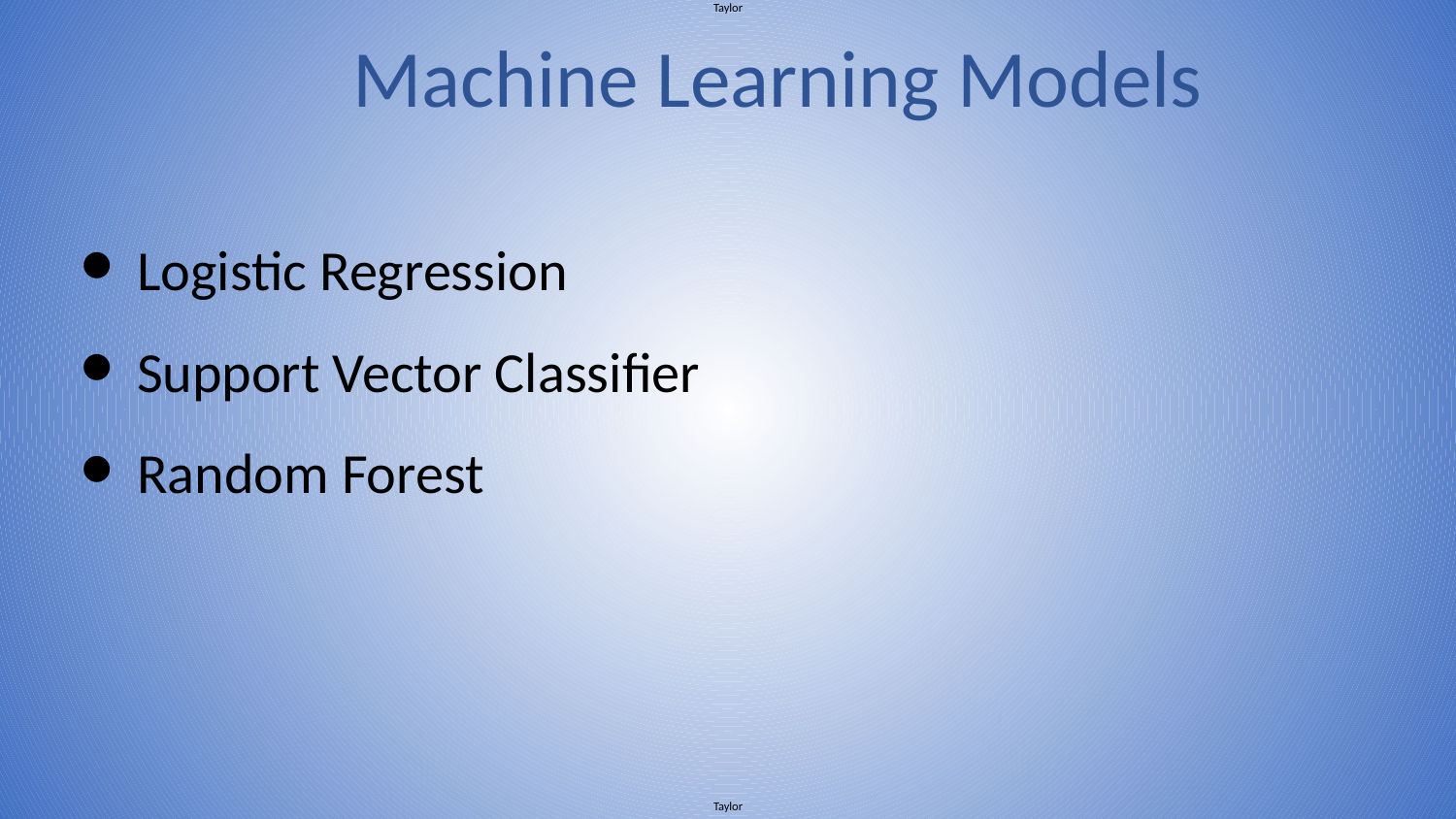

Taylor
Machine Learning Models
# Logistic Regression
Support Vector Classifier
Random Forest

Taylor